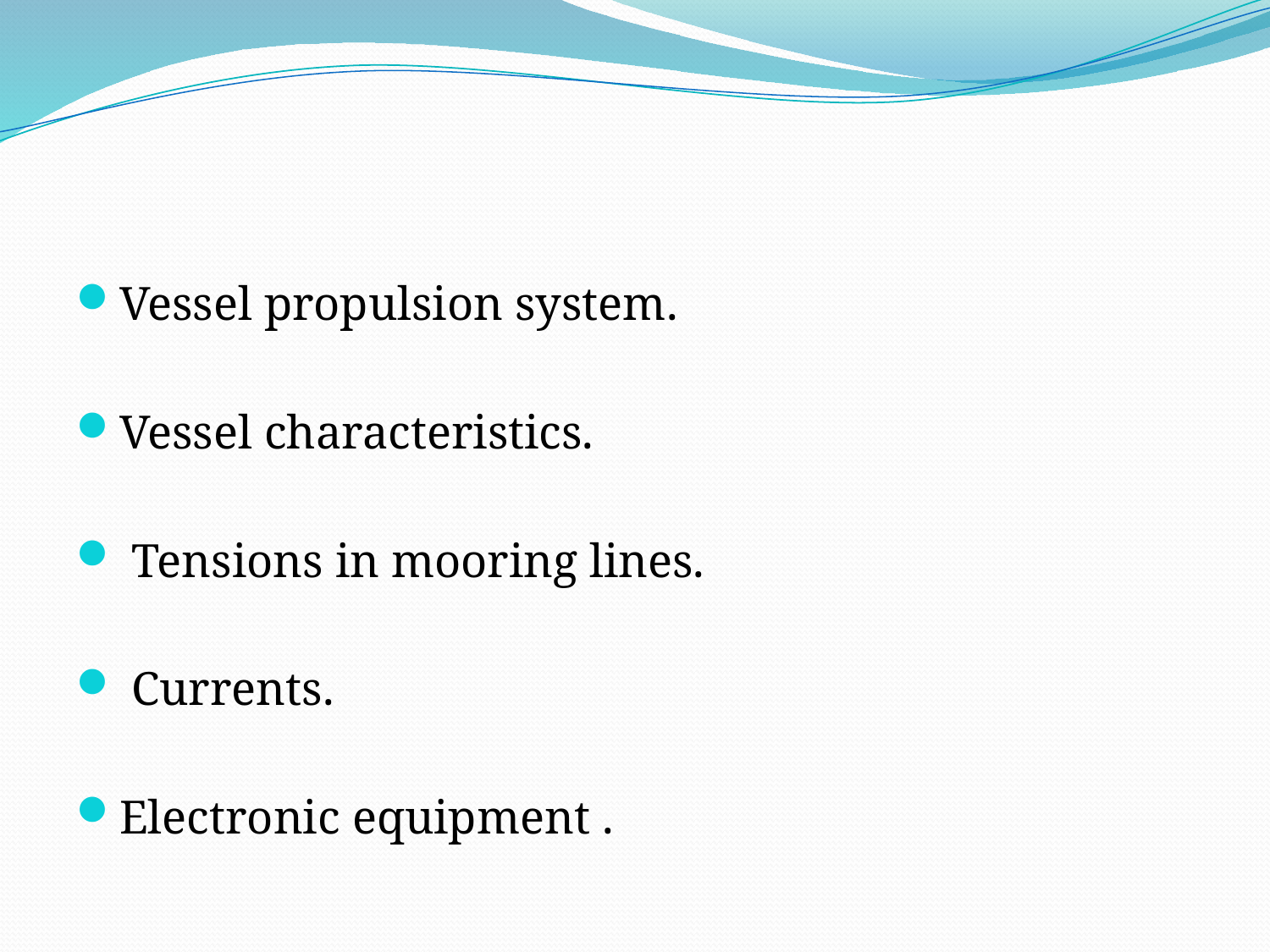

#
Vessel propulsion system.

Vessel characteristics.

 Tensions in mooring lines.

 Currents.

Electronic equipment .